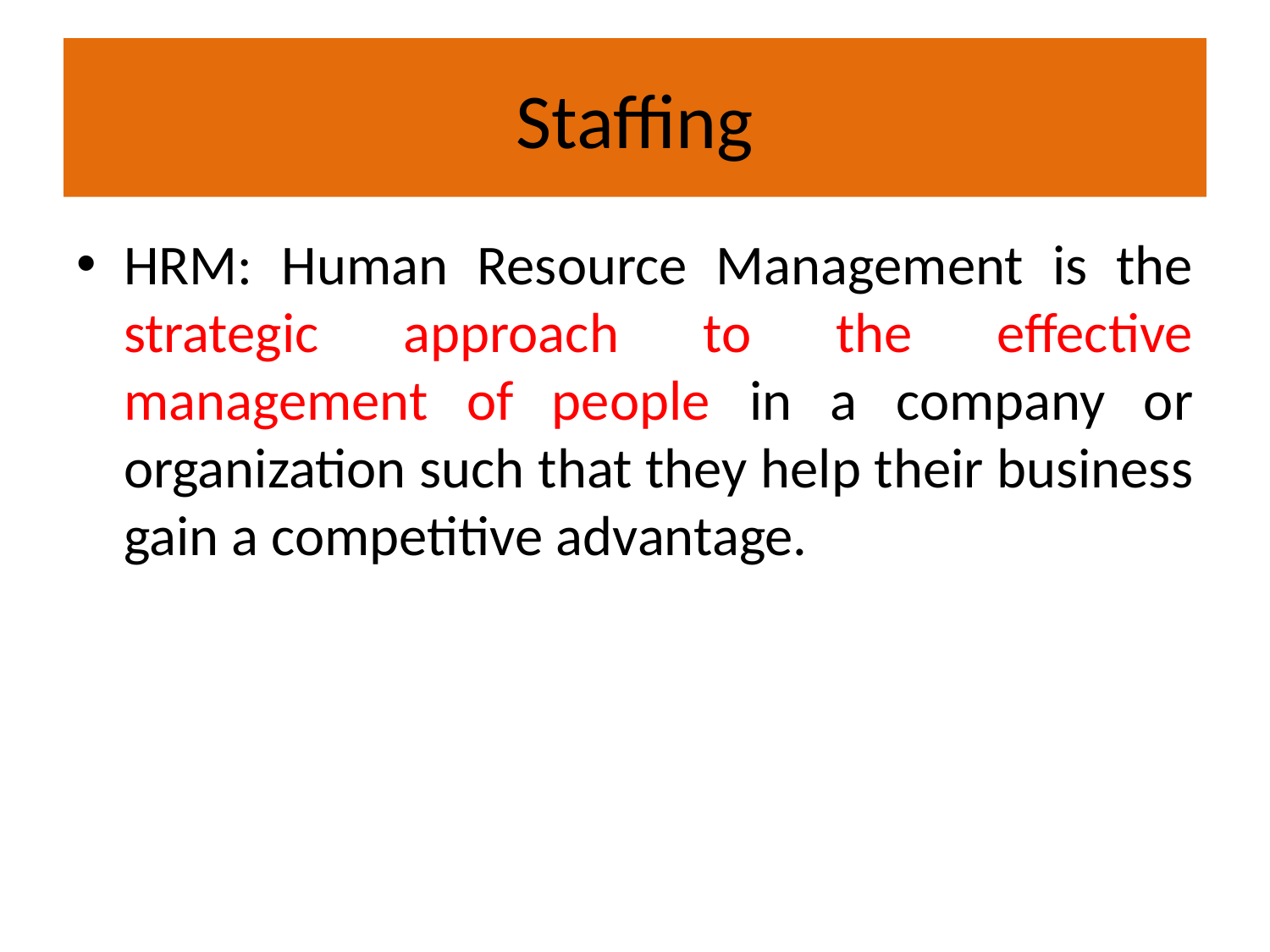

# Staffing
HRM: Human Resource Management is the strategic approach to the effective management of people in a company or organization such that they help their business gain a competitive advantage.